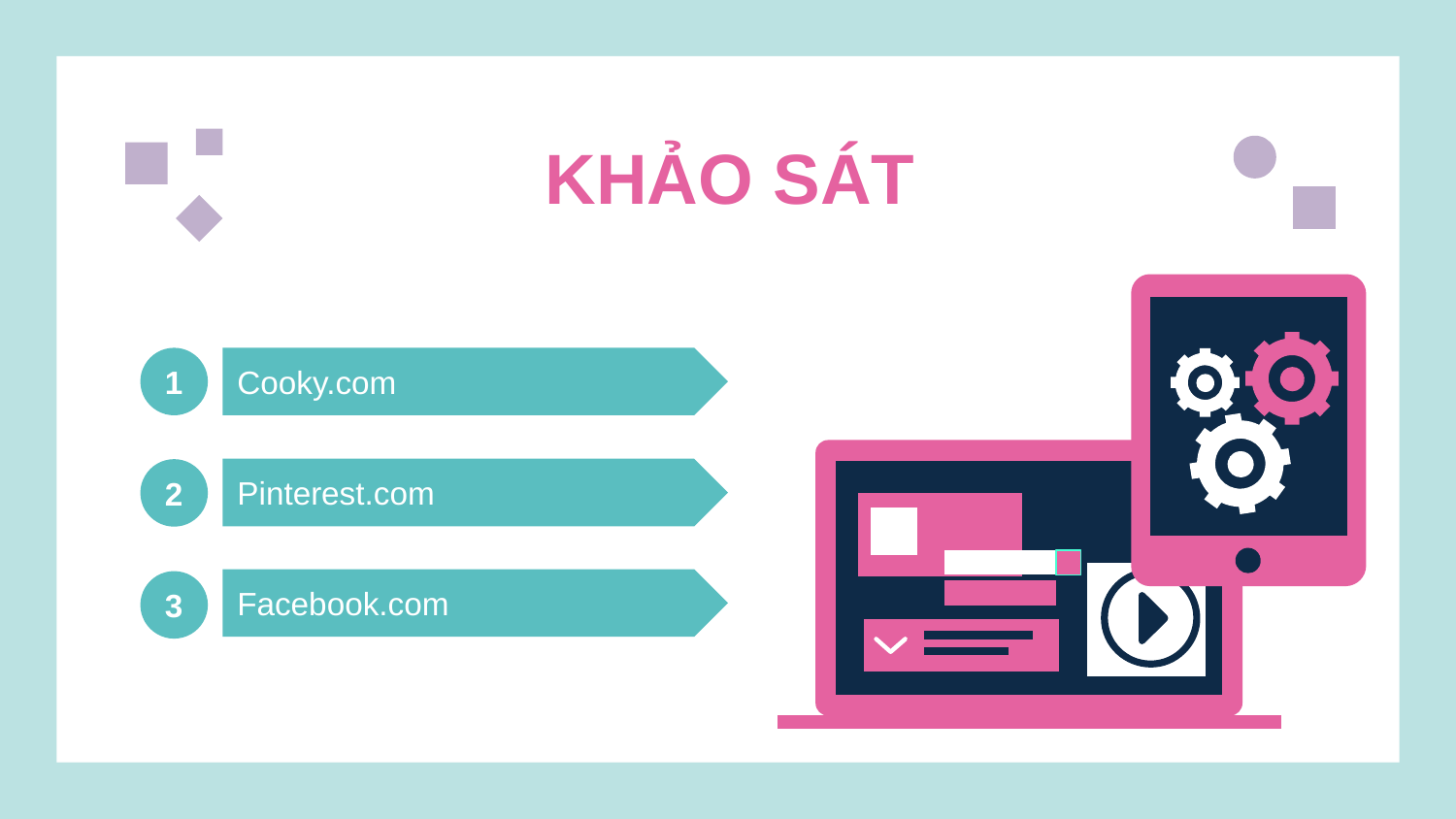

# KHẢO SÁT

1
Cooky.com

Pinterest.com
2

Facebook.com
3